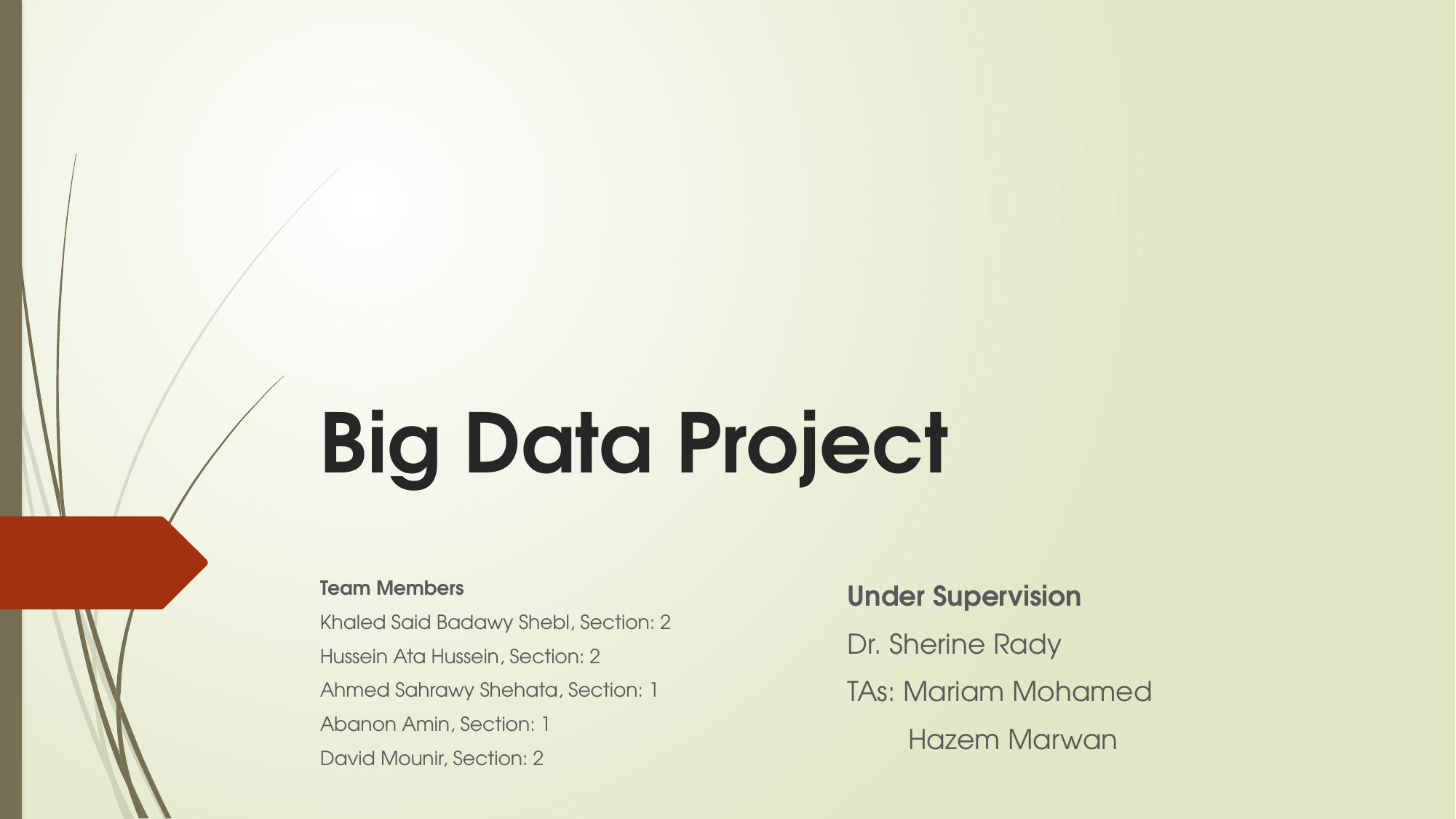

# Big Data Project
Team Members
Khaled Said Badawy Shebl, Section: 2
Hussein Ata Hussein, Section: 2
Ahmed Sahrawy Shehata, Section: 1
Abanon Amin, Section: 1
David Mounir, Section: 2

Under Supervision
Dr. Sherine Rady
TAs: Mariam Mohamed
        Hazem Marwan